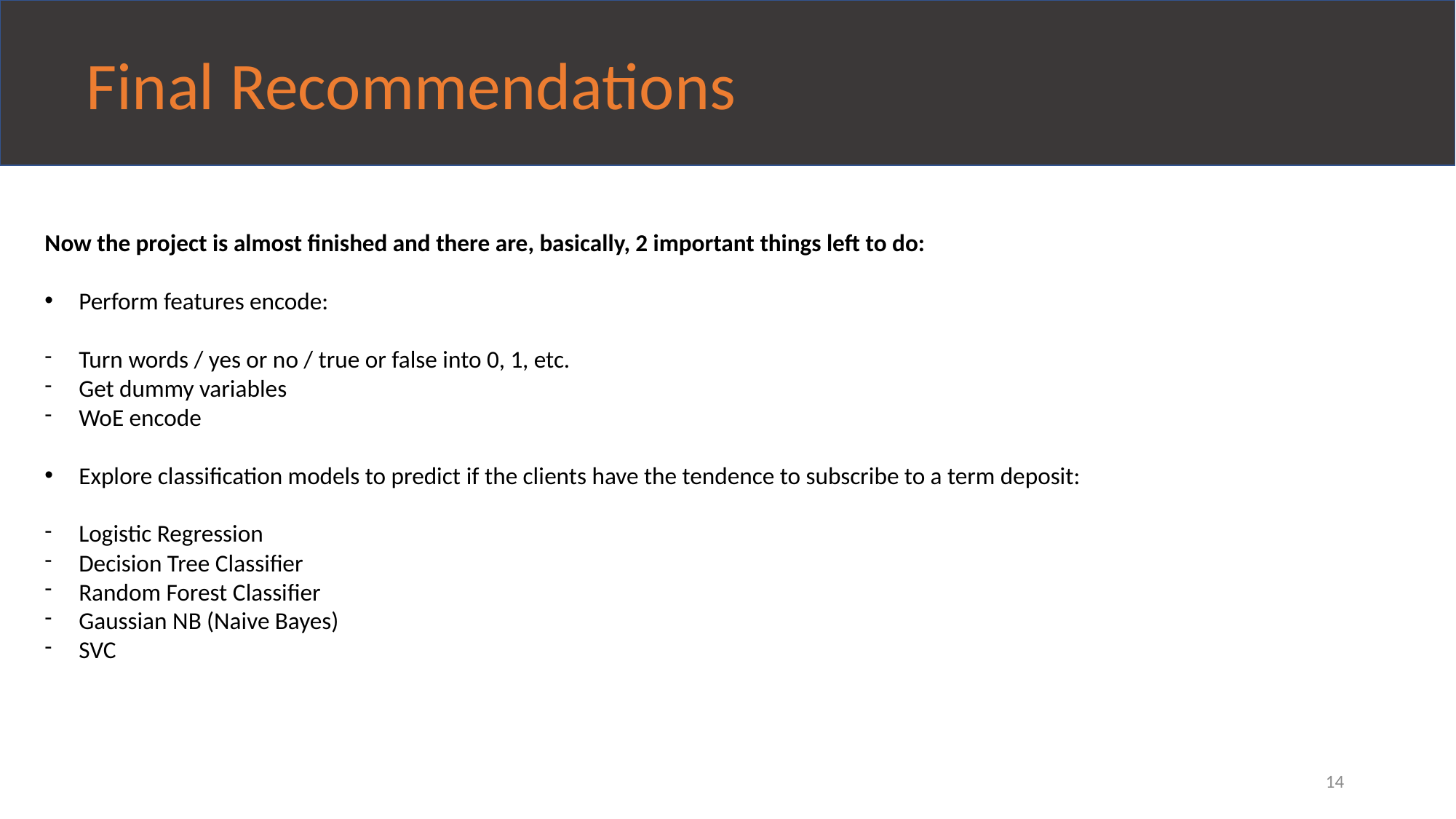

Final Recommendations

Now the project is almost finished and there are, basically, 2 important things left to do:

Perform features encode:

Turn words / yes or no / true or false into 0, 1, etc.
Get dummy variables
WoE encode

Explore classification models to predict if the clients have the tendence to subscribe to a term deposit:

Logistic Regression
Decision Tree Classifier
Random Forest Classifier
Gaussian NB (Naive Bayes)
SVC
14